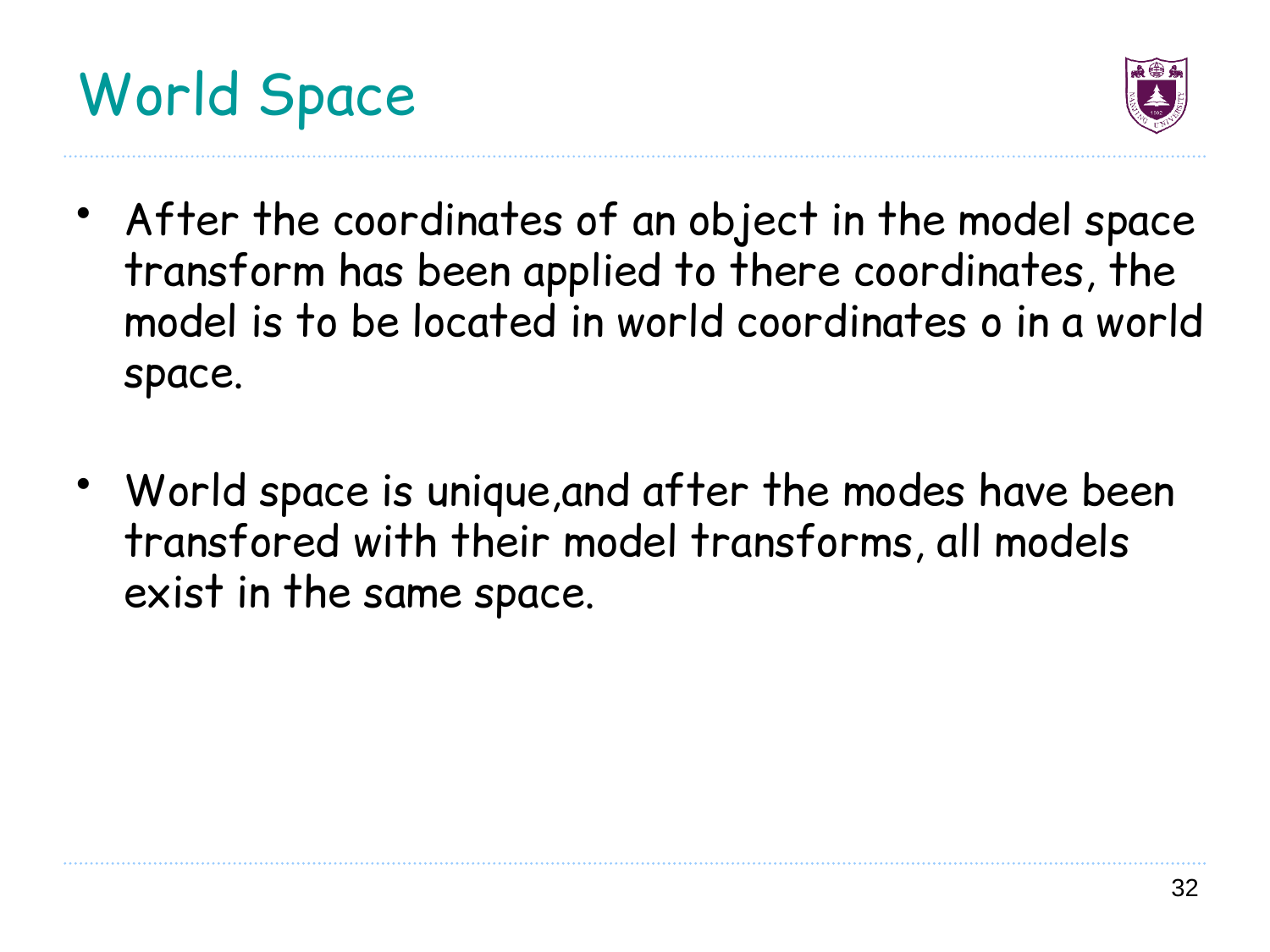

# World Space
After the coordinates of an object in the model space transform has been applied to there coordinates, the model is to be located in world coordinates o in a world space.

World space is unique,and after the modes have been transfored with their model transforms, all models exist in the same space.

32